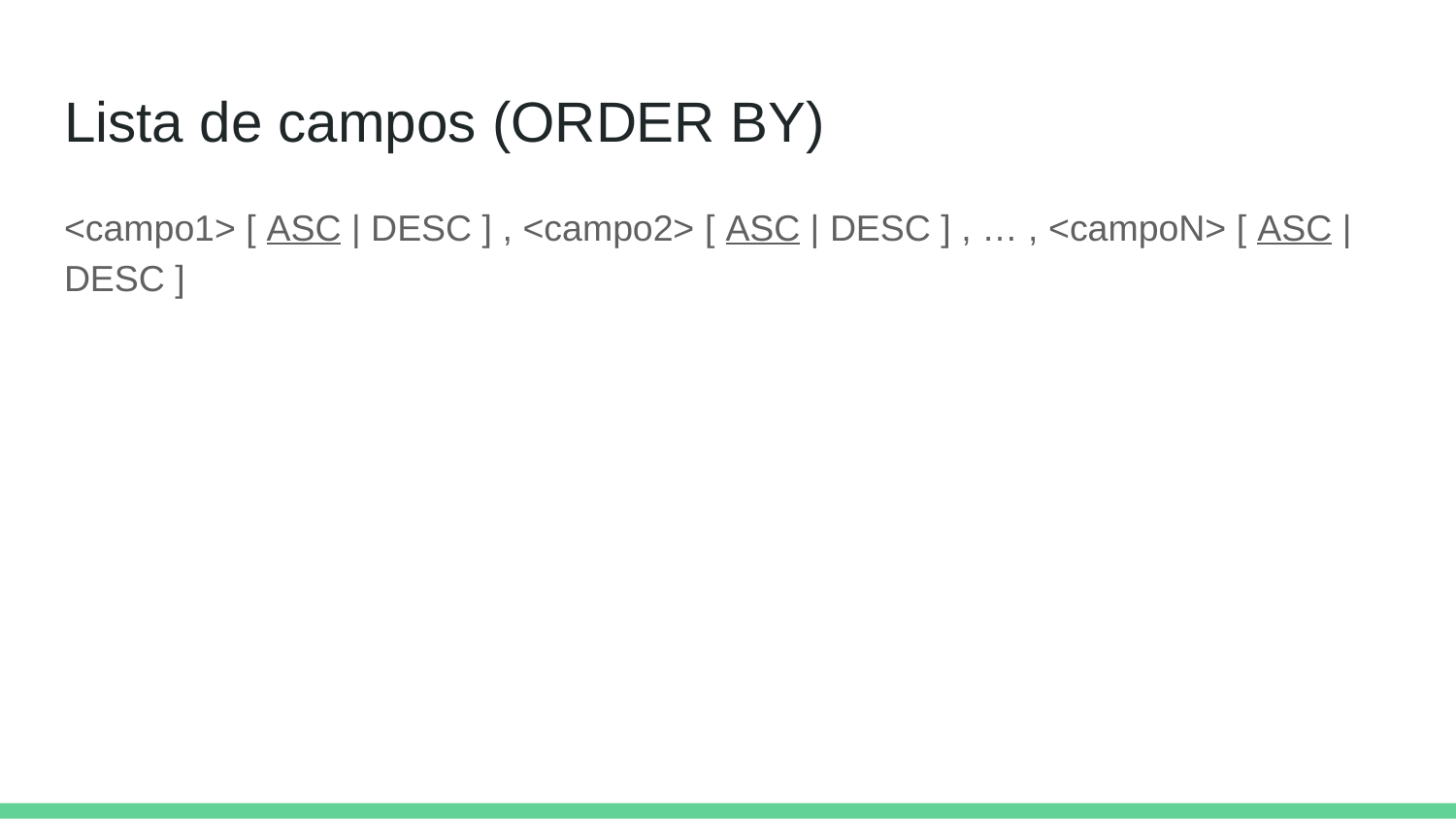

# Lista de campos (ORDER BY)
<campo1> [ ASC | DESC ] , <campo2> [ ASC | DESC ] , … , <campoN> [ ASC | DESC ]